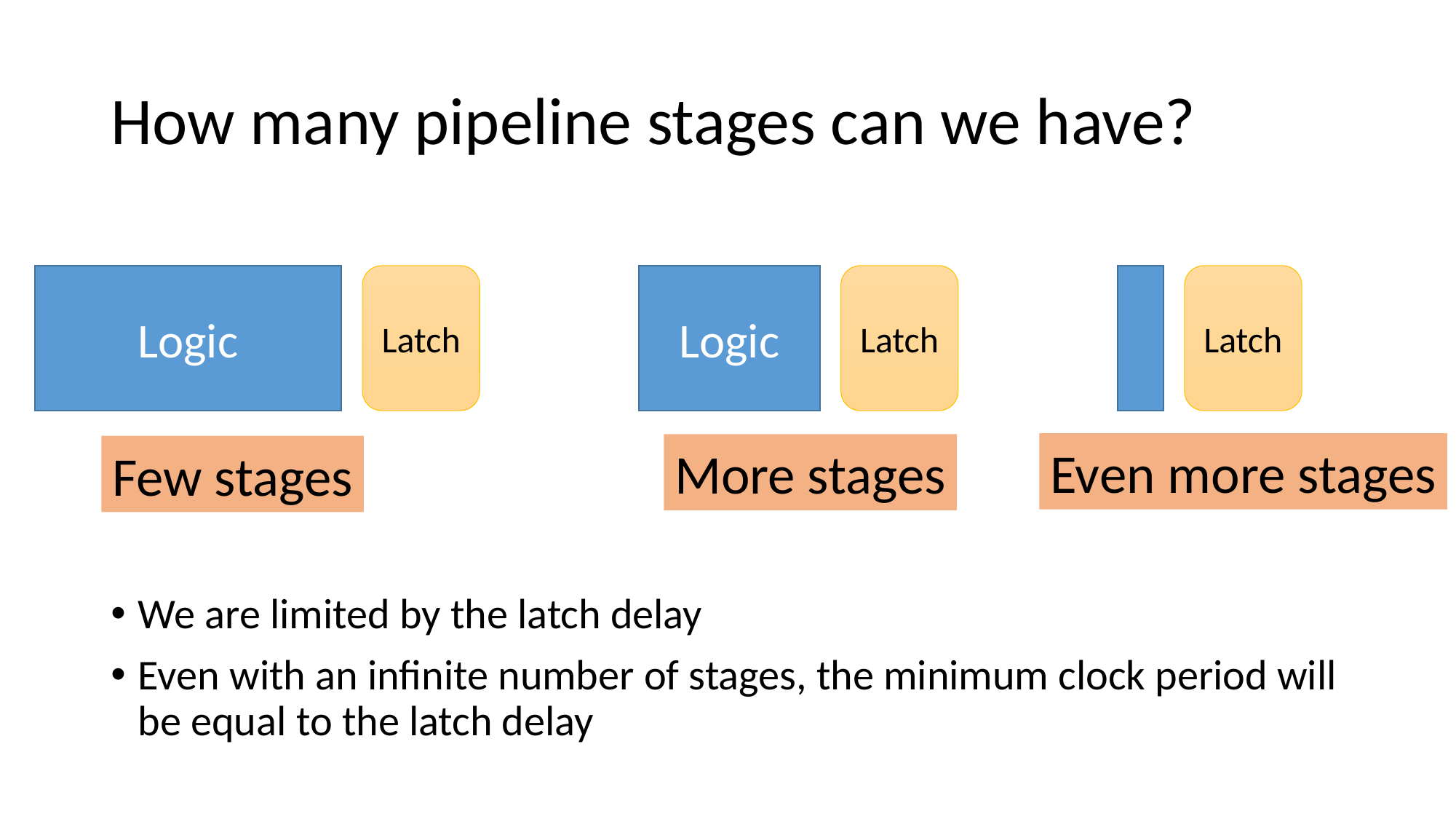

# How many pipeline stages can we have?
Logic
Latch
Logic
Latch

Latch
Even more stages
More stages
Few stages
We are limited by the latch delay
Even with an infinite number of stages, the minimum clock period will be equal to the latch delay